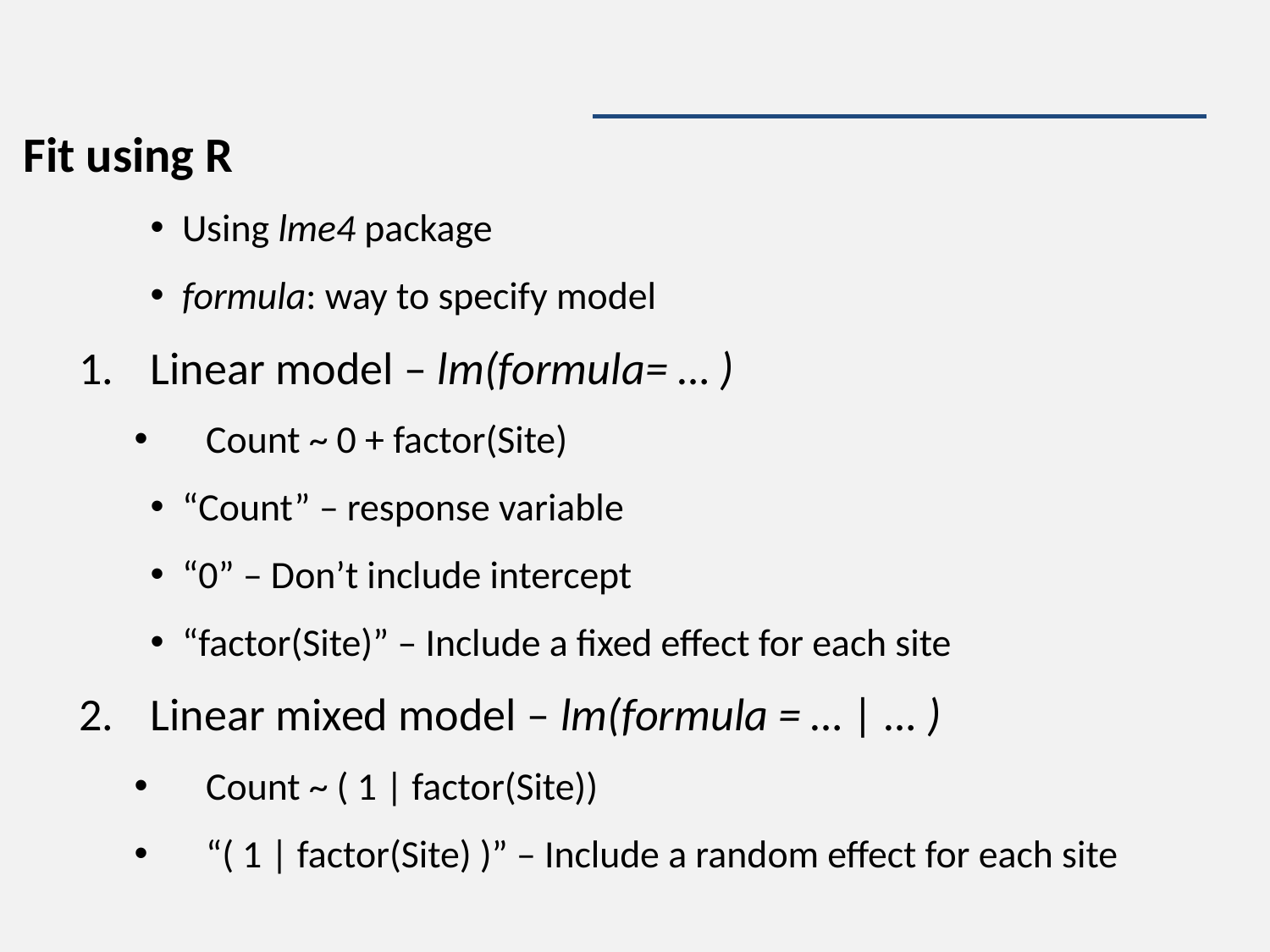

#
Fit using R
Using lme4 package
formula: way to specify model
Linear model – lm(formula= … )
Count ~ 0 + factor(Site)
“Count” – response variable
“0” – Don’t include intercept
“factor(Site)” – Include a fixed effect for each site
Linear mixed model – lm(formula = … | … )
Count ~ ( 1 | factor(Site))
“( 1 | factor(Site) )” – Include a random effect for each site